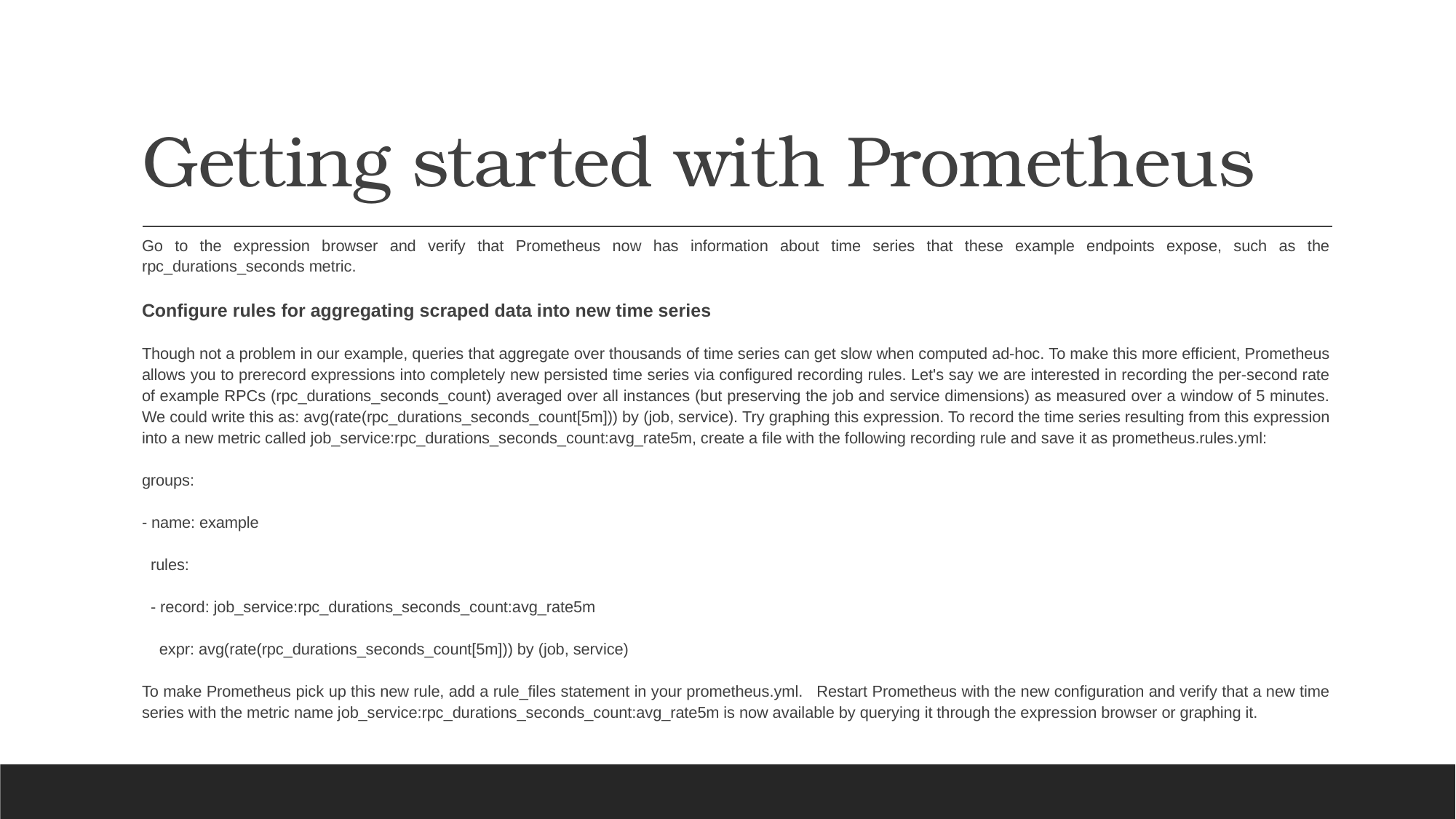

# Getting started with Prometheus
Go to the expression browser and verify that Prometheus now has information about time series that these example endpoints expose, such as the rpc_durations_seconds metric.
Configure rules for aggregating scraped data into new time series
Though not a problem in our example, queries that aggregate over thousands of time series can get slow when computed ad-hoc. To make this more efficient, Prometheus allows you to prerecord expressions into completely new persisted time series via configured recording rules. Let's say we are interested in recording the per-second rate of example RPCs (rpc_durations_seconds_count) averaged over all instances (but preserving the job and service dimensions) as measured over a window of 5 minutes. We could write this as: avg(rate(rpc_durations_seconds_count[5m])) by (job, service). Try graphing this expression. To record the time series resulting from this expression into a new metric called job_service:rpc_durations_seconds_count:avg_rate5m, create a file with the following recording rule and save it as prometheus.rules.yml:
groups:
- name: example
  rules:
  - record: job_service:rpc_durations_seconds_count:avg_rate5m
    expr: avg(rate(rpc_durations_seconds_count[5m])) by (job, service)
To make Prometheus pick up this new rule, add a rule_files statement in your prometheus.yml.   Restart Prometheus with the new configuration and verify that a new time series with the metric name job_service:rpc_durations_seconds_count:avg_rate5m is now available by querying it through the expression browser or graphing it.